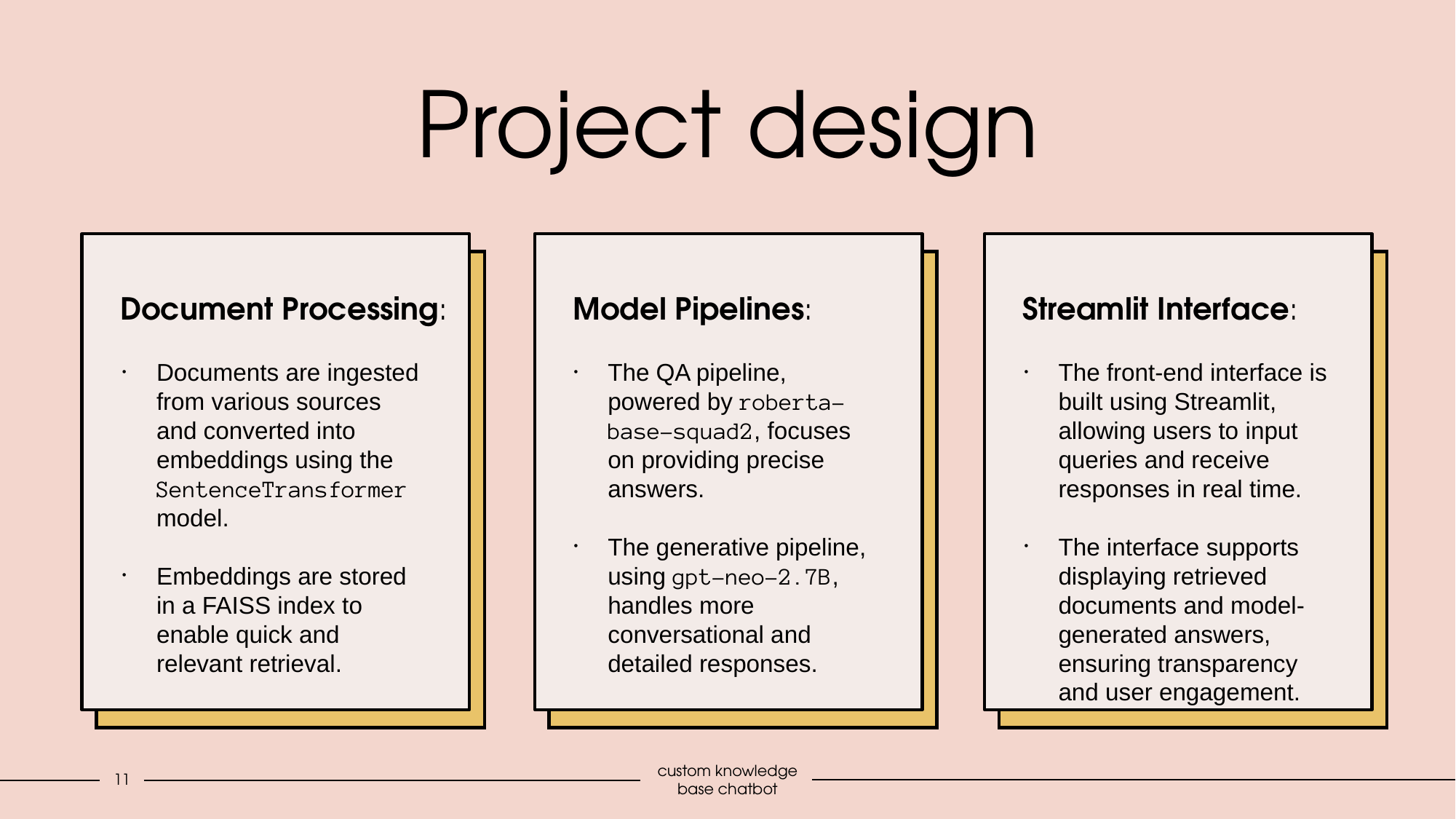

# Project design
Document Processing:
Model Pipelines:
Streamlit Interface:
Documents are ingested from various sources and converted into embeddings using the SentenceTransformer model.

Embeddings are stored in a FAISS index to enable quick and relevant retrieval.

The QA pipeline, powered by roberta-base-squad2, focuses on providing precise answers.

The generative pipeline, using gpt-neo-2.7B, handles more conversational and detailed responses.

The front-end interface is built using Streamlit, allowing users to input queries and receive responses in real time.

The interface supports displaying retrieved documents and model-generated answers, ensuring transparency and user engagement.

11
custom knowledge base chatbot